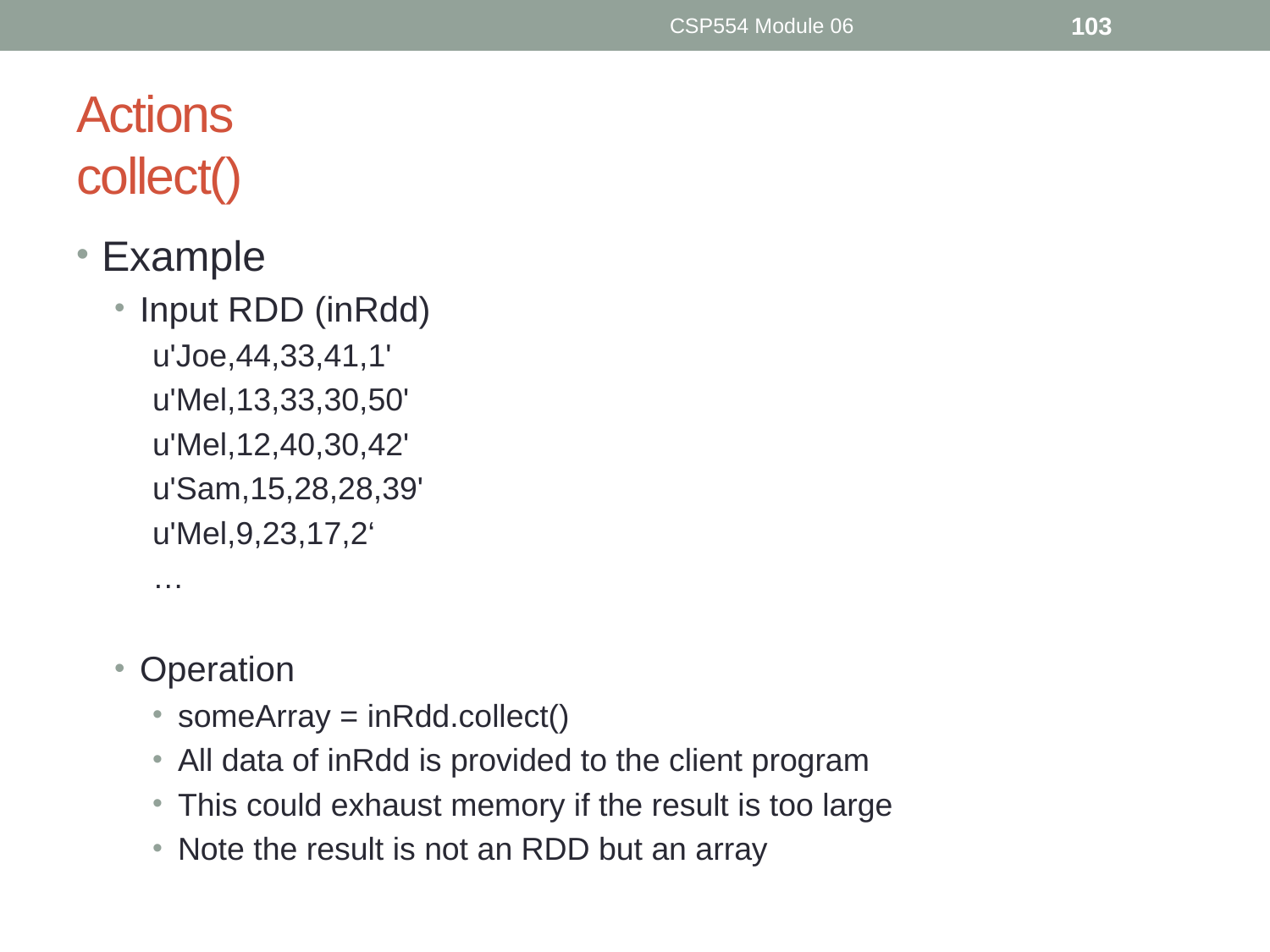

CSP554 Module 06
103
# Actions collect()
Example
Input RDD (inRdd)
u'Joe,44,33,41,1'
u'Mel,13,33,30,50'
u'Mel,12,40,30,42'
u'Sam,15,28,28,39'
u'Mel,9,23,17,2‘
…

Operation
someArray = inRdd.collect()
All data of inRdd is provided to the client program
This could exhaust memory if the result is too large
Note the result is not an RDD but an array